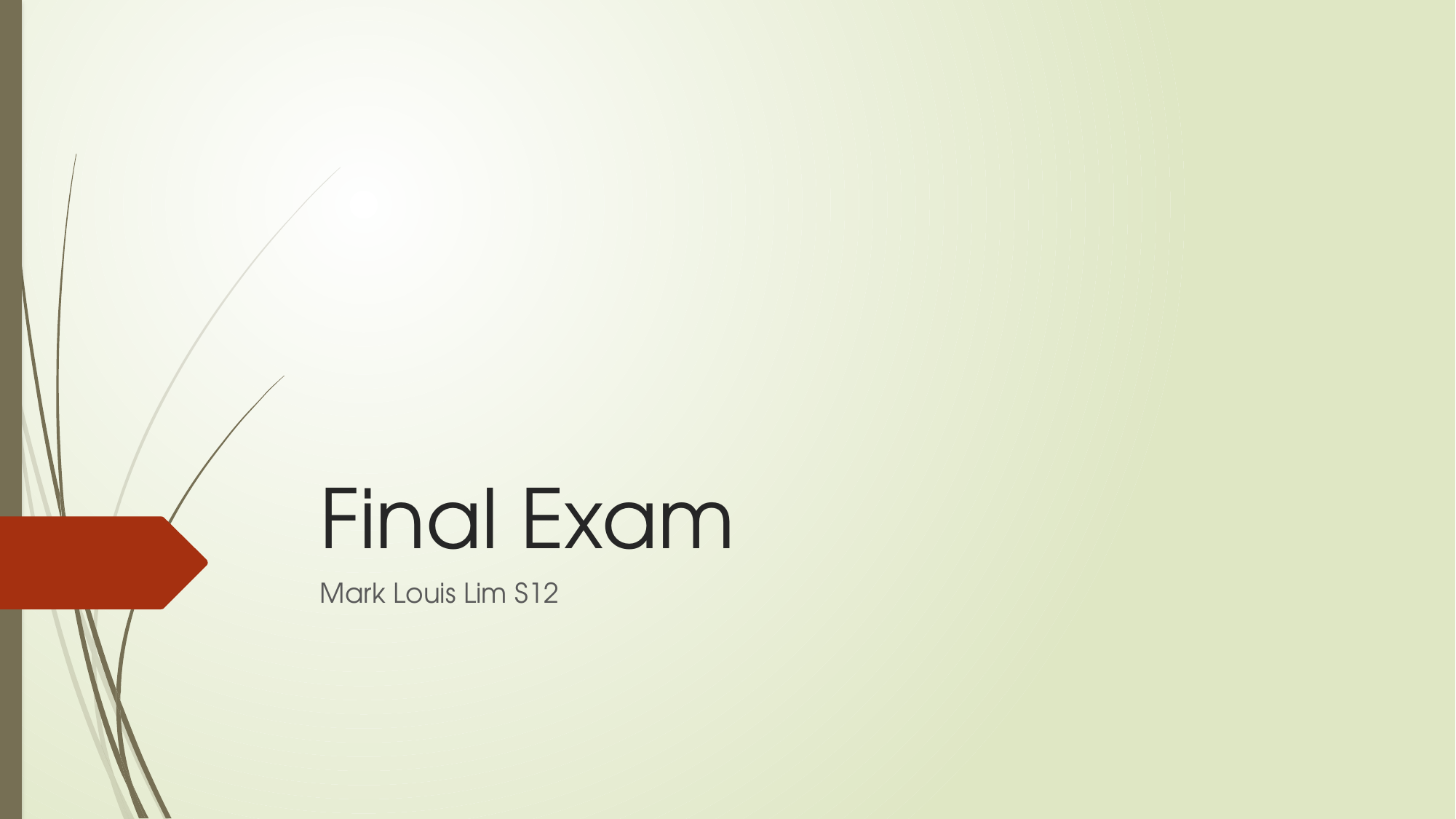

# Final Exam
Mark Louis Lim S12